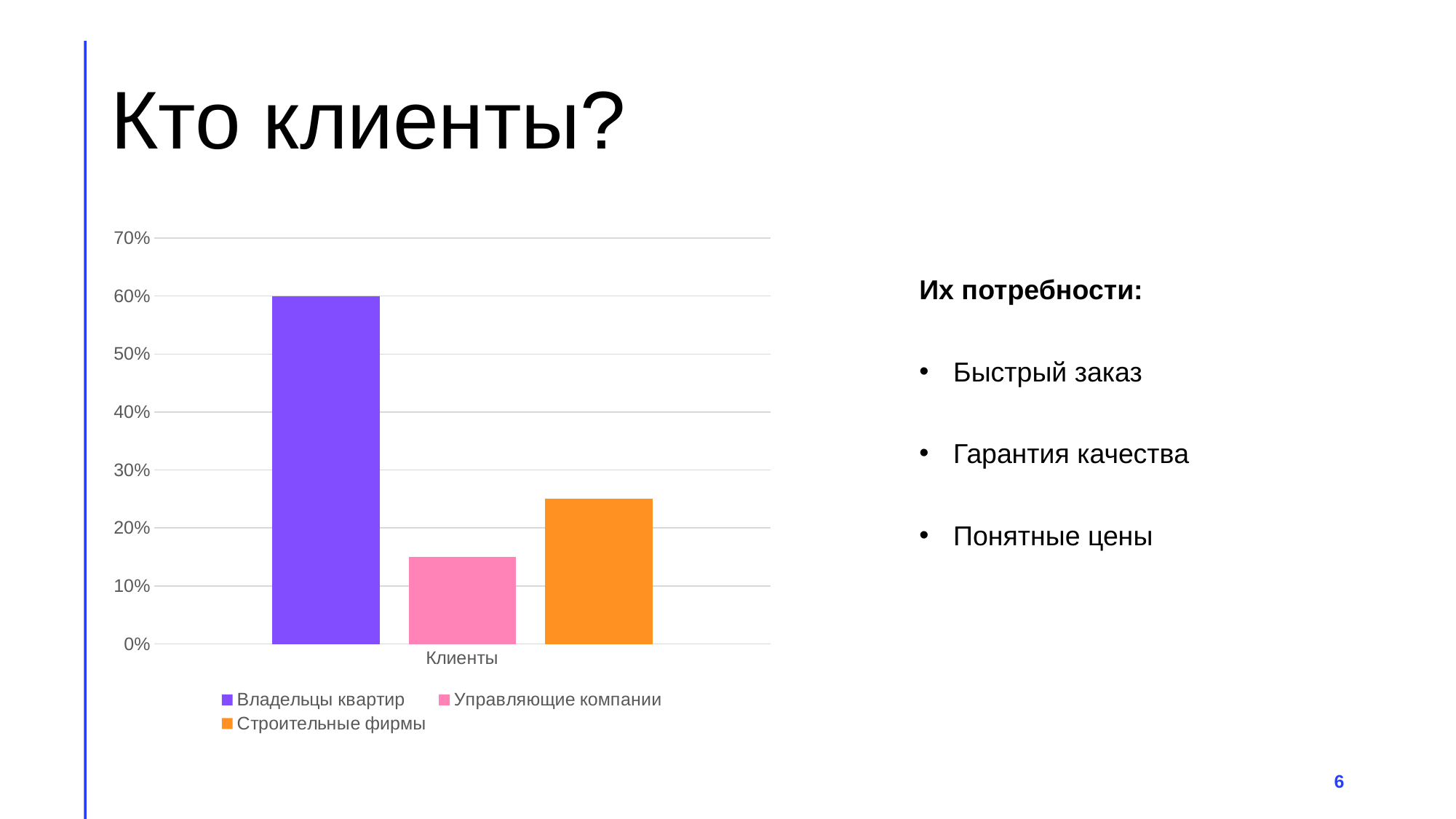

# Кто клиенты?

### Chart

| Category | Владельцы квартир | Управляющие компании | Строительные фирмы |
|---|---|---|---|
| Клиенты | 0.6 | 0.15 | 0.25 |
Их потребности:
Быстрый заказ
Гарантия качества
Понятные цены
6